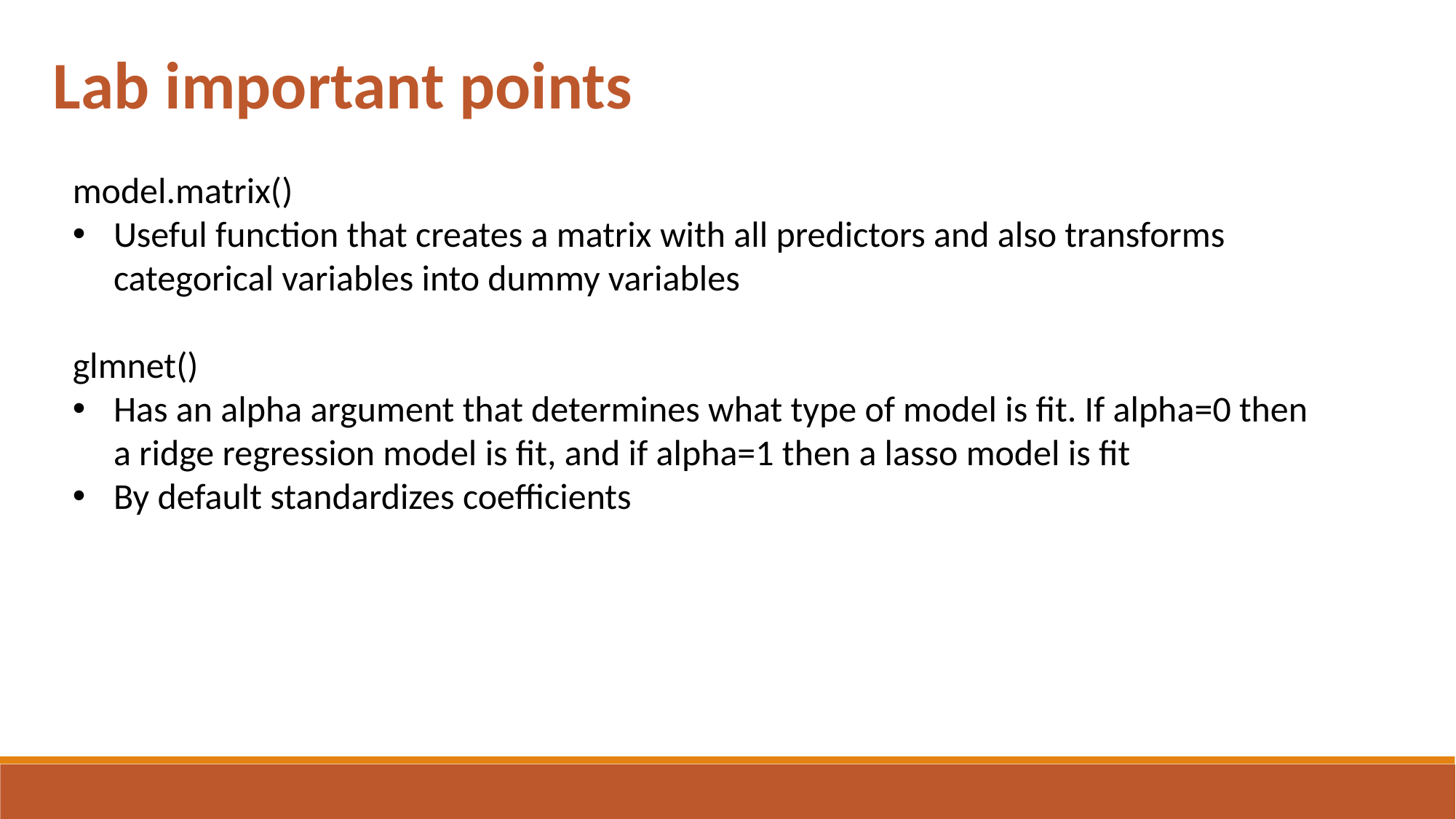

Lab important points
model.matrix()
Useful function that creates a matrix with all predictors and also transforms categorical variables into dummy variables

glmnet()
Has an alpha argument that determines what type of model is fit. If alpha=0 then a ridge regression model is fit, and if alpha=1 then a lasso model is fit
By default standardizes coefficients